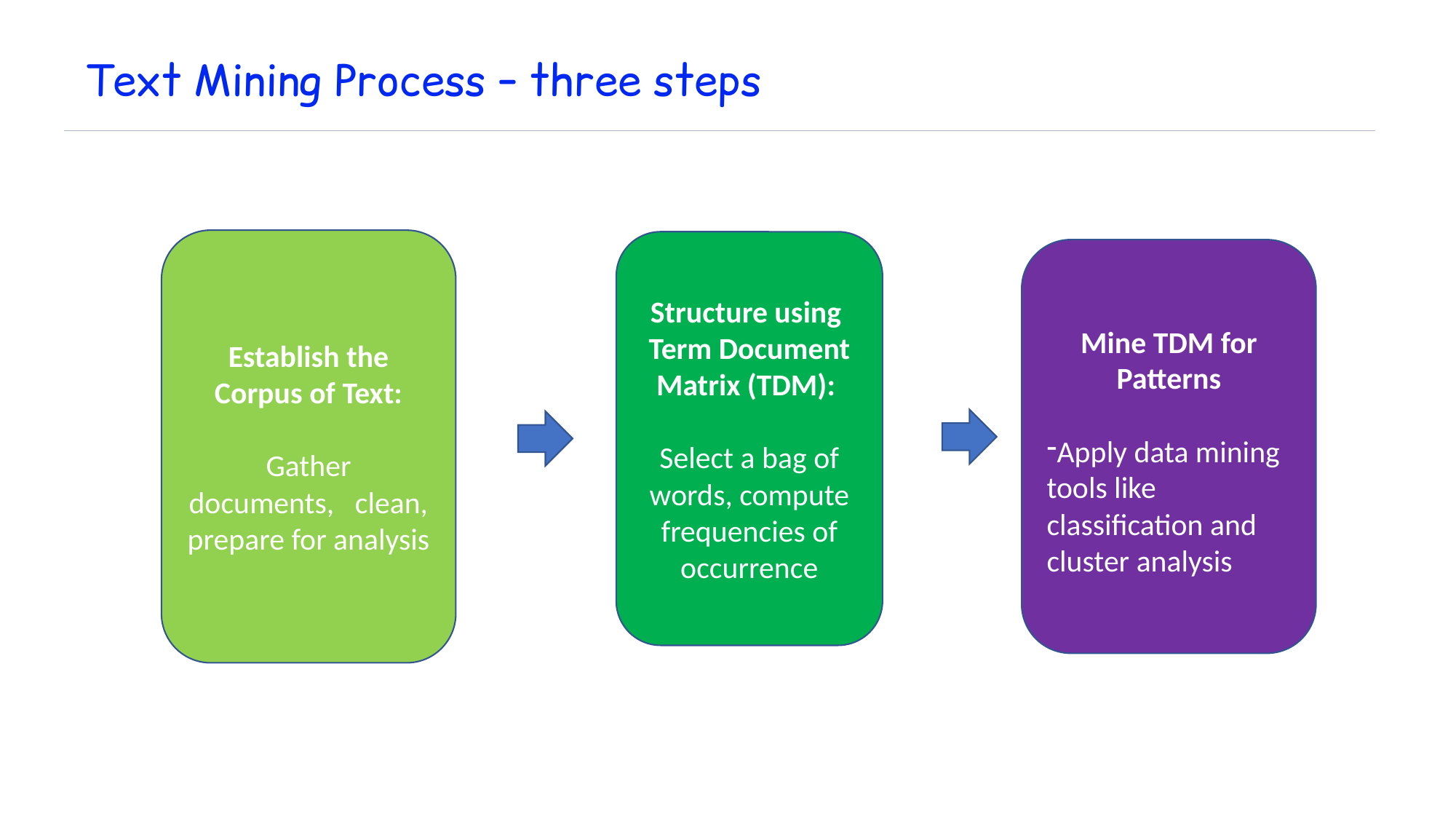

Text Mining Process – three steps
Establish the Corpus of Text:

 Gather  documents,   clean, prepare for analysis
Structure using  Term Document Matrix (TDM):

Select a bag of words, compute frequencies of occurrence

Mine TDM for Patterns

Apply data mining tools like classification and cluster analysis